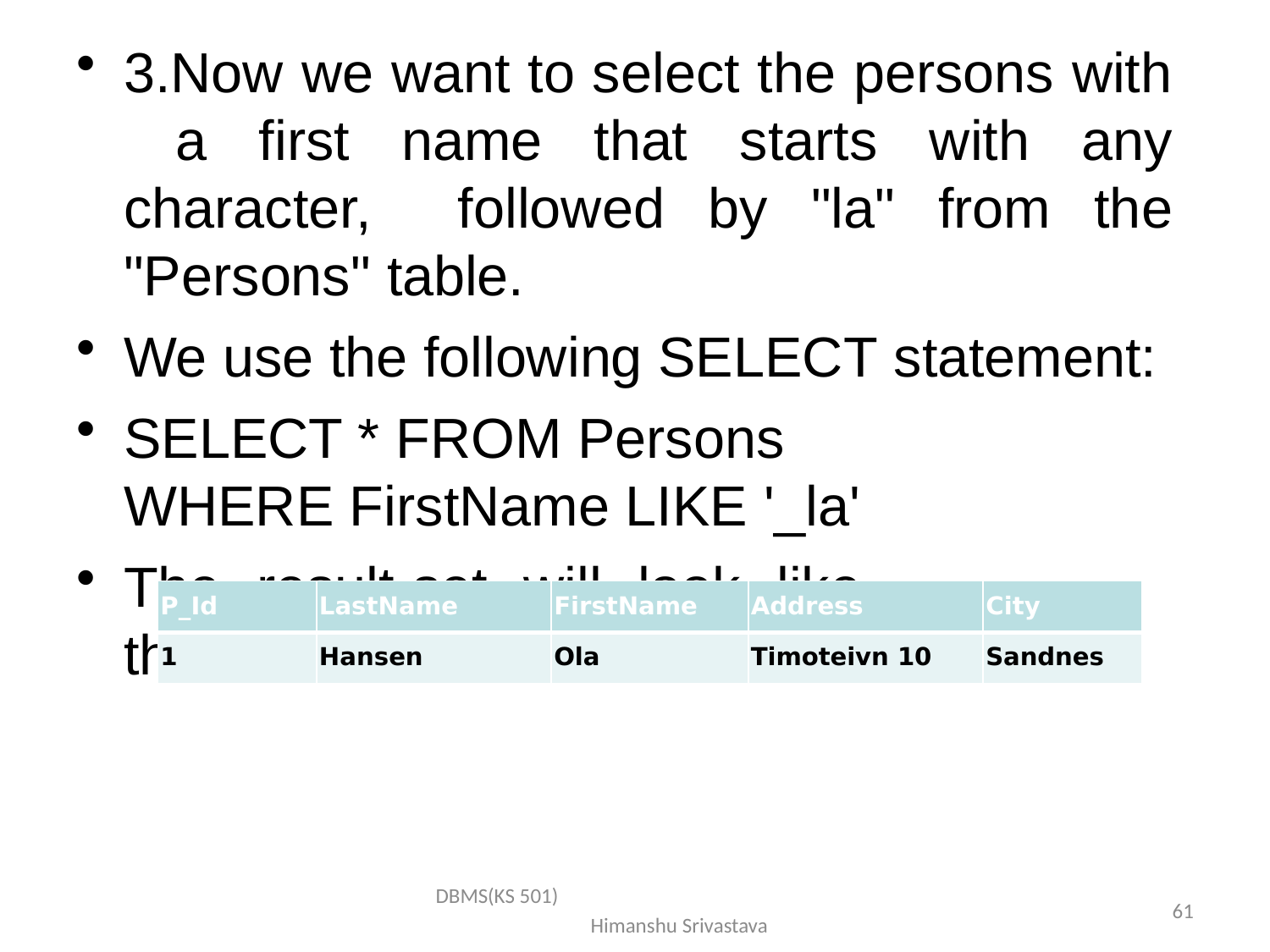

3.Now we want to select the persons with  a first name that starts with any character,  followed by "la" from the "Persons" table.
We use the following SELECT statement:
SELECT * FROM Persons  WHERE FirstName LIKE '_la'
The result-set will look like this:
| P\_Id | LastName | FirstName | Address | City |
| --- | --- | --- | --- | --- |
| 1 | Hansen | Ola | Timoteivn 10 | Sandnes |
DBMS(KS 501)                                                                            Himanshu Srivastava
61